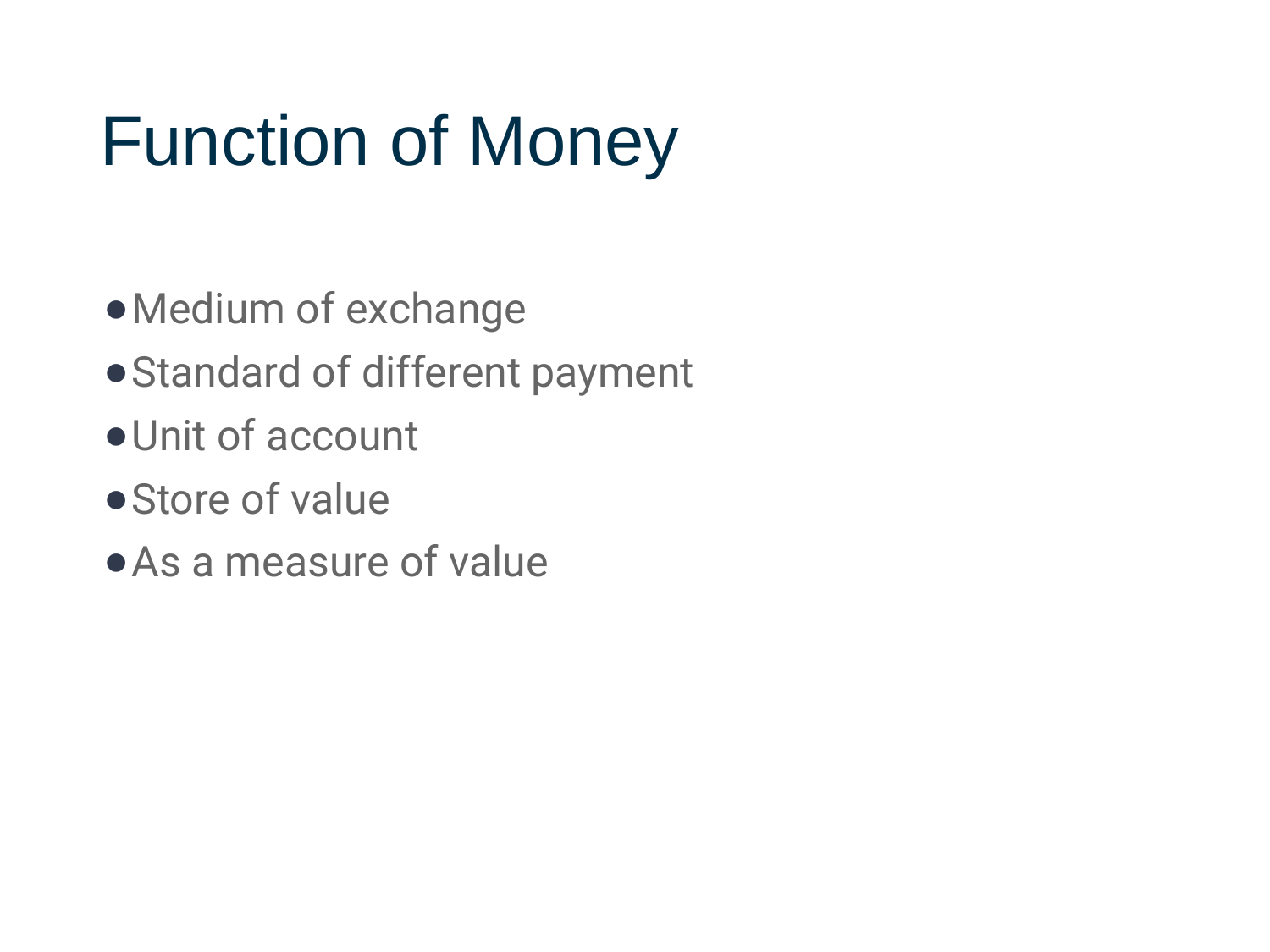

# Function of Money
Medium of exchange
Standard of different payment
Unit of account
Store of value
As a measure of value